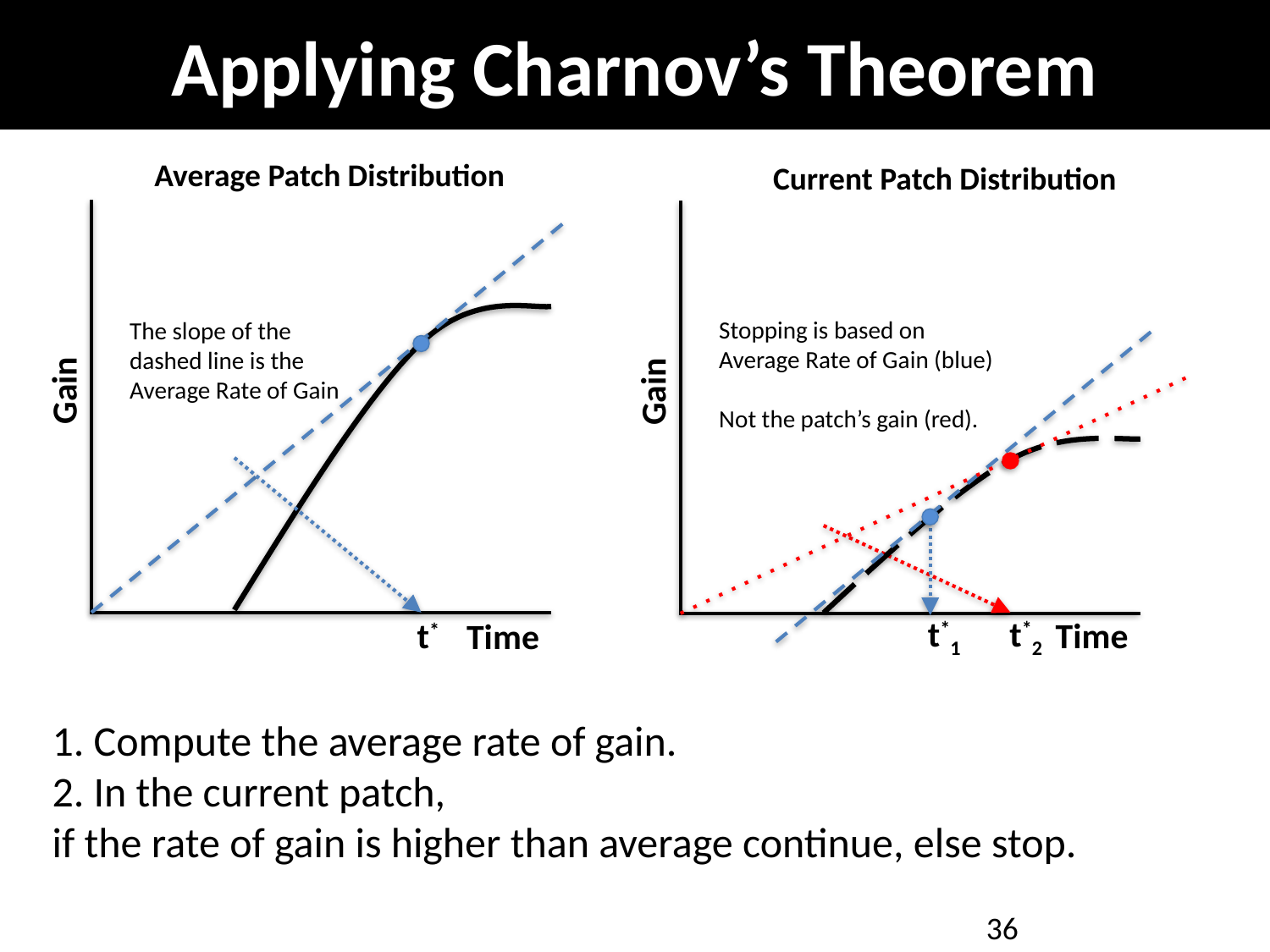

# Applying Charnov’s Theorem
Average Patch Distribution
Current Patch Distribution

Stopping is based on
Average Rate of Gain (blue)

Not the patch’s gain (red).
The slope of the dashed line is the Average Rate of Gain

Gain
Gain

t*1
t*2
Time
t*
Time
1. Compute the average rate of gain.
2. In the current patch,
if the rate of gain is higher than average continue, else stop.
36